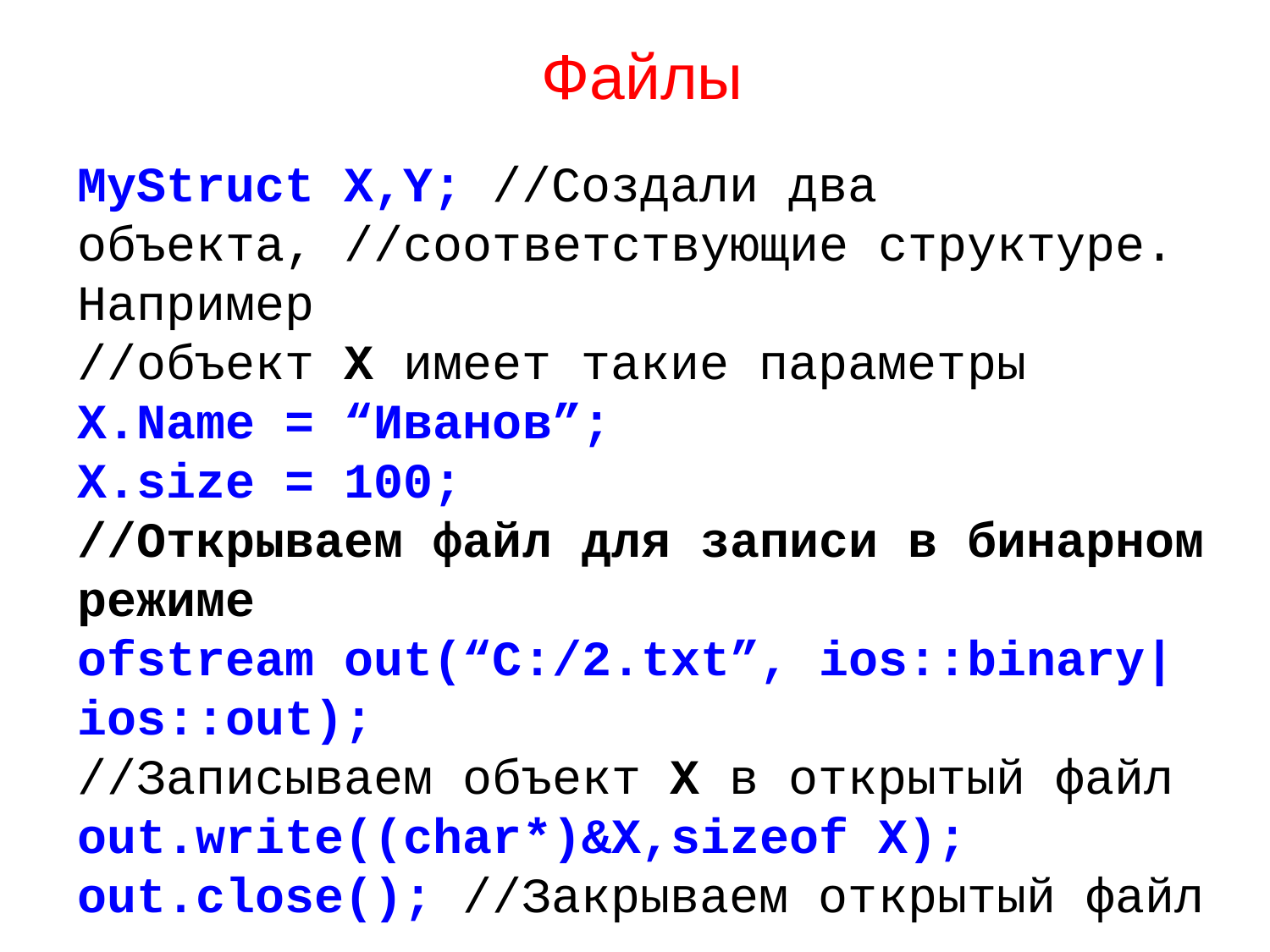

# Файлы
MyStruct X,Y; //Создали два объекта, //соответствующие структуре. Например
//объект X имеет такие параметры
X.Name = “Иванов”;
X.size = 100;
//Открываем файл для записи в бинарном режиме
ofstream out(“C:/2.txt”, ios::binary|ios::out);
//Записываем объект X в открытый файл out.write((char*)&X,sizeof X); 
out.close(); //Закрываем открытый файл